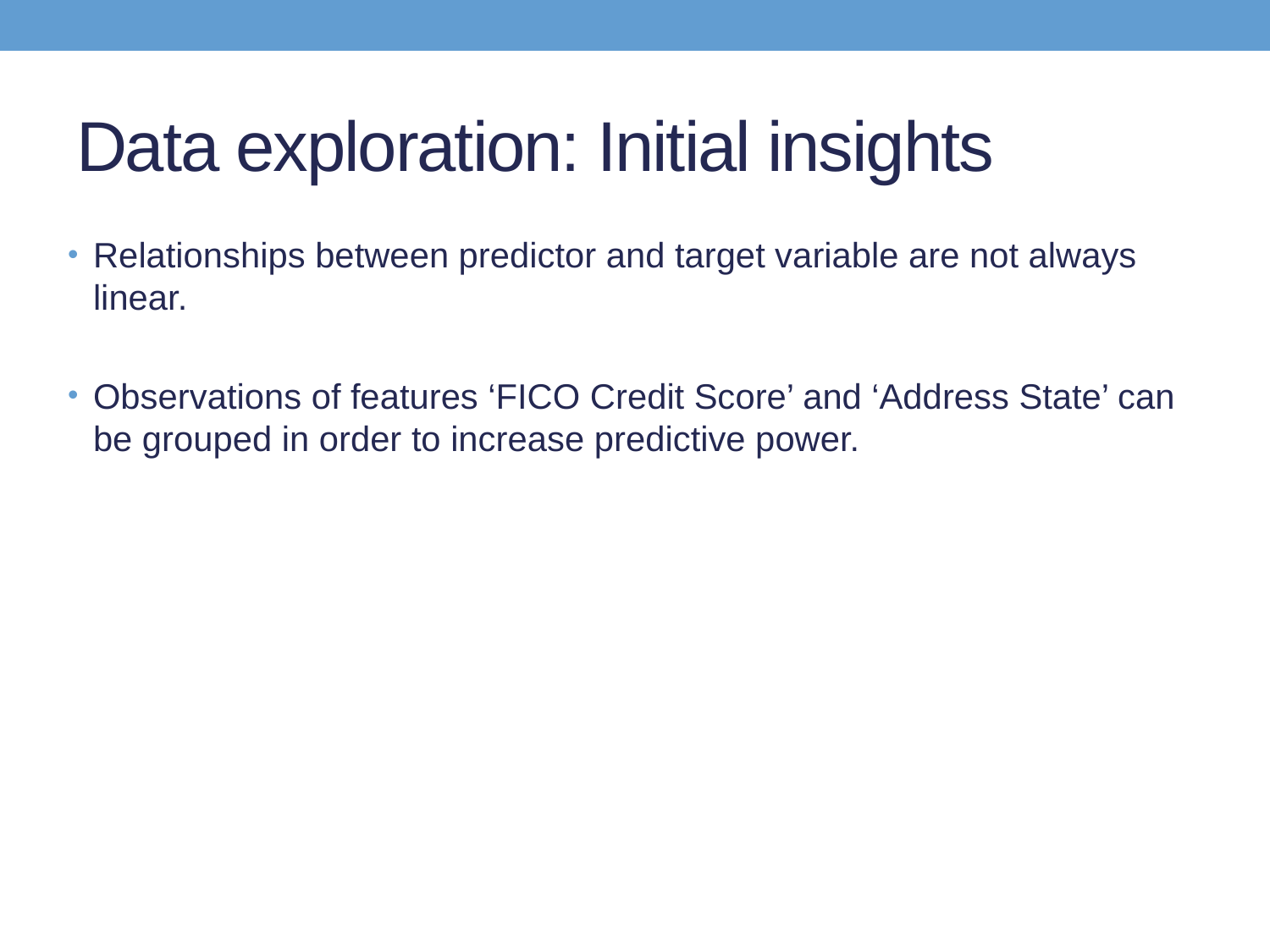

# Data exploration: Initial insights
Relationships between predictor and target variable are not always linear.

Observations of features ‘FICO Credit Score’ and ‘Address State’ can be grouped in order to increase predictive power.